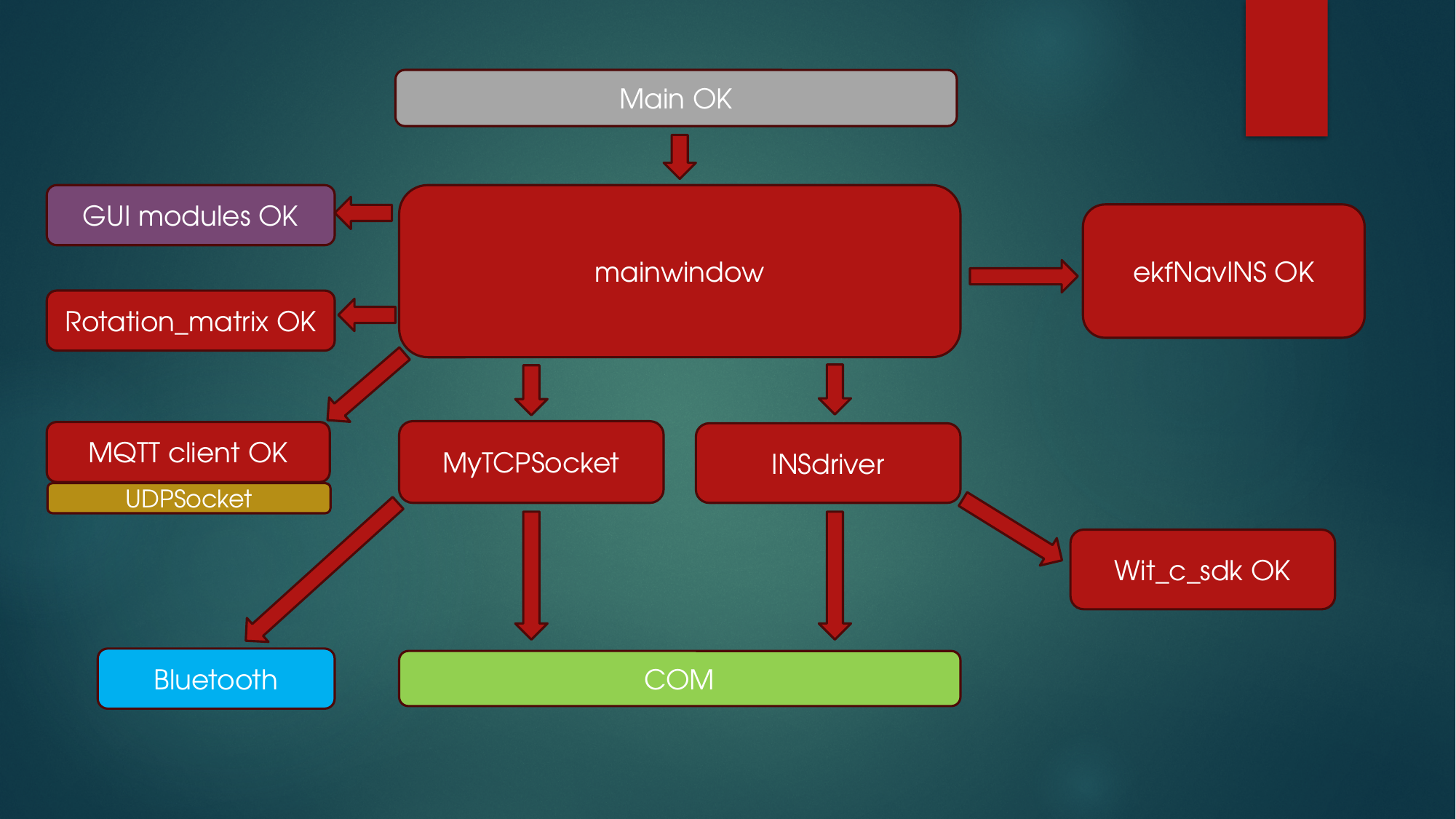

Main OK

GUI modules OK
mainwindow
ekfNavINS OK

Rotation_matrix OK

MyTCPSocket
MQTT client OK
INSdriver

UDPSocket

Wit_c_sdk OK
Bluetooth
COM